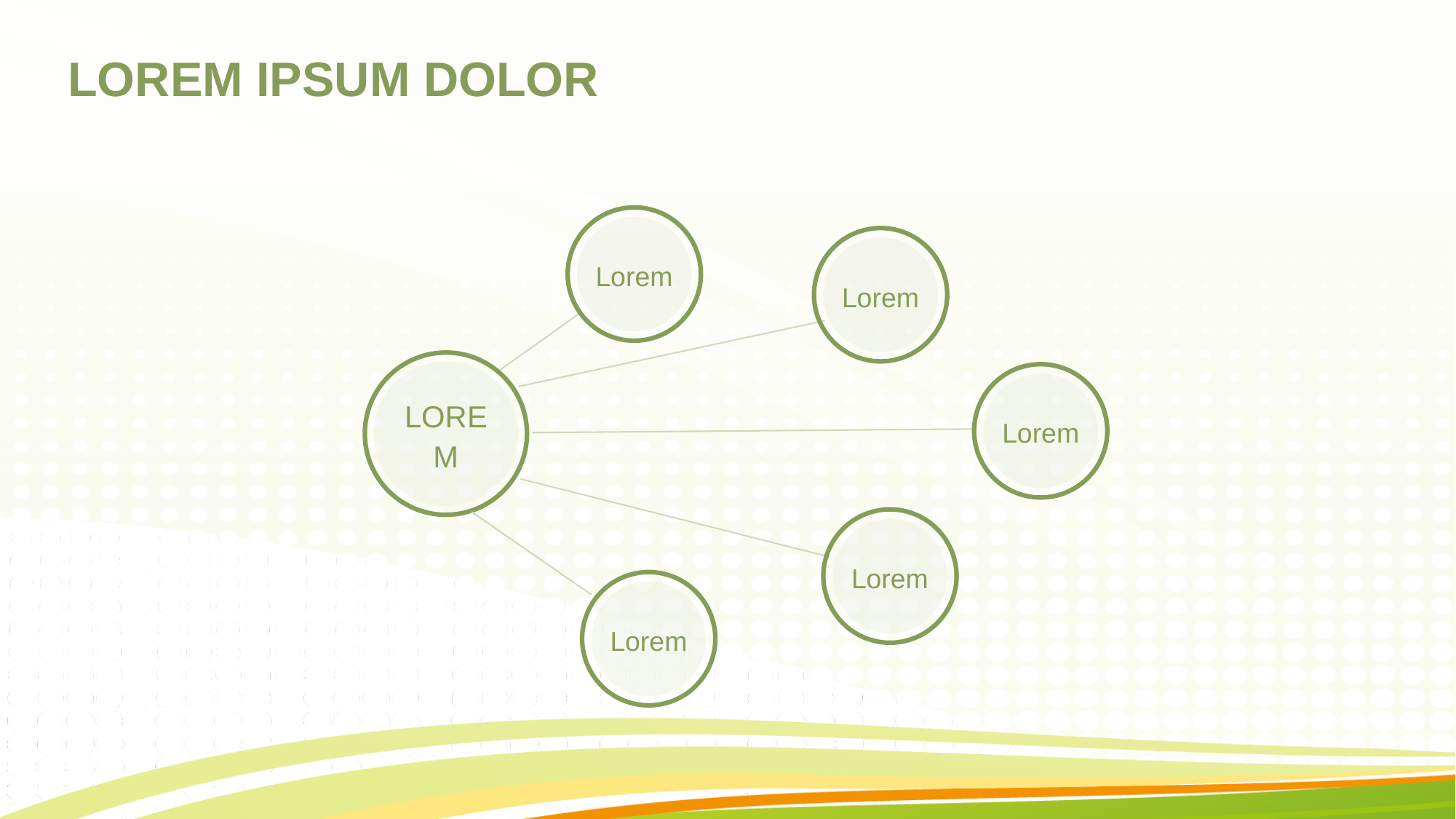

LOREM IPSUM DOLOR

Lorem

Lorem

LOREM

Lorem

Lorem

Lorem